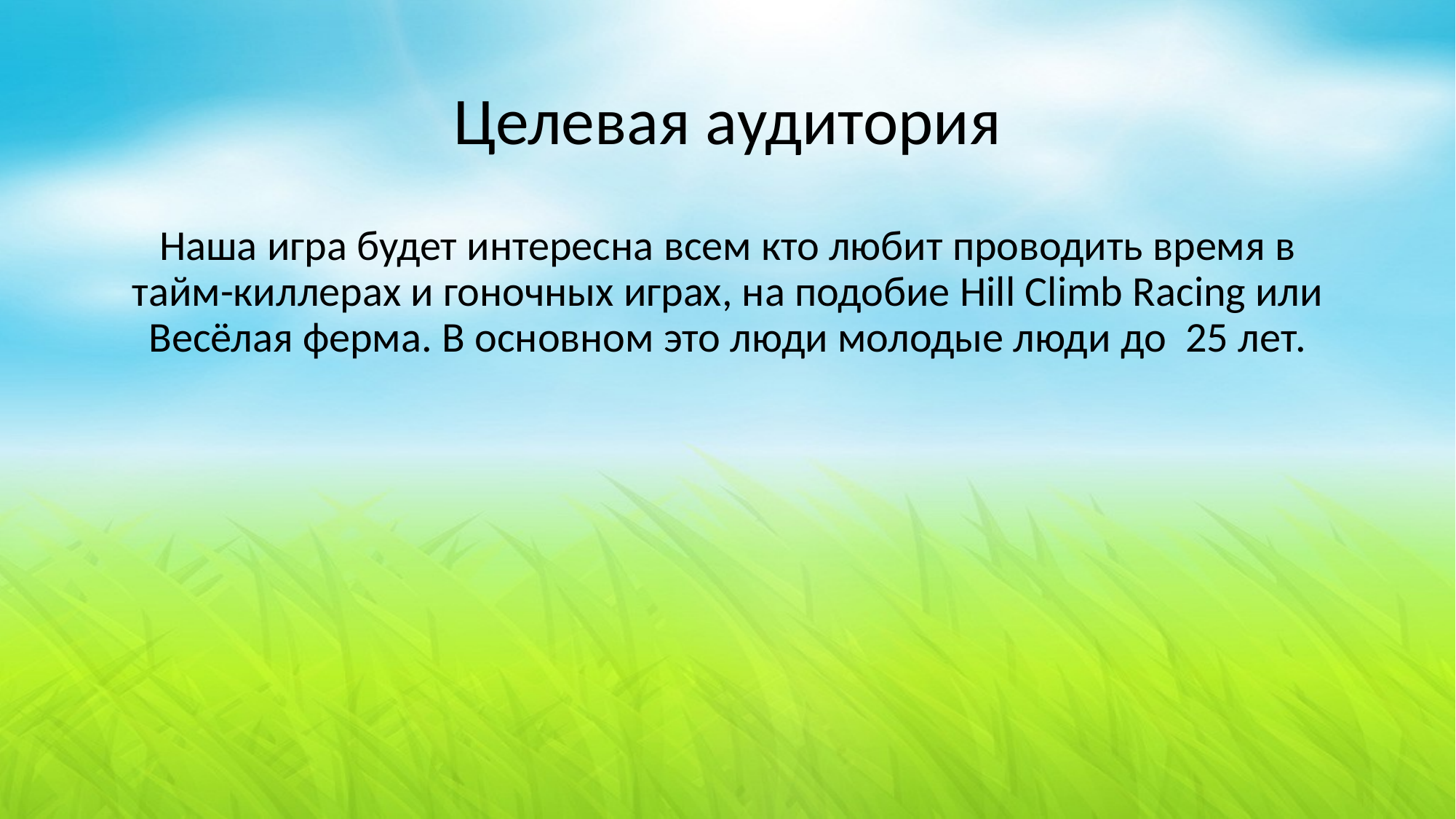

# Целевая аудитория
Наша игра будет интересна всем кто любит проводить время в тайм-киллерах и гоночных играх, на подобие Hill Climb Racing или Весёлая ферма. В основном это люди молодые люди до  25 лет.